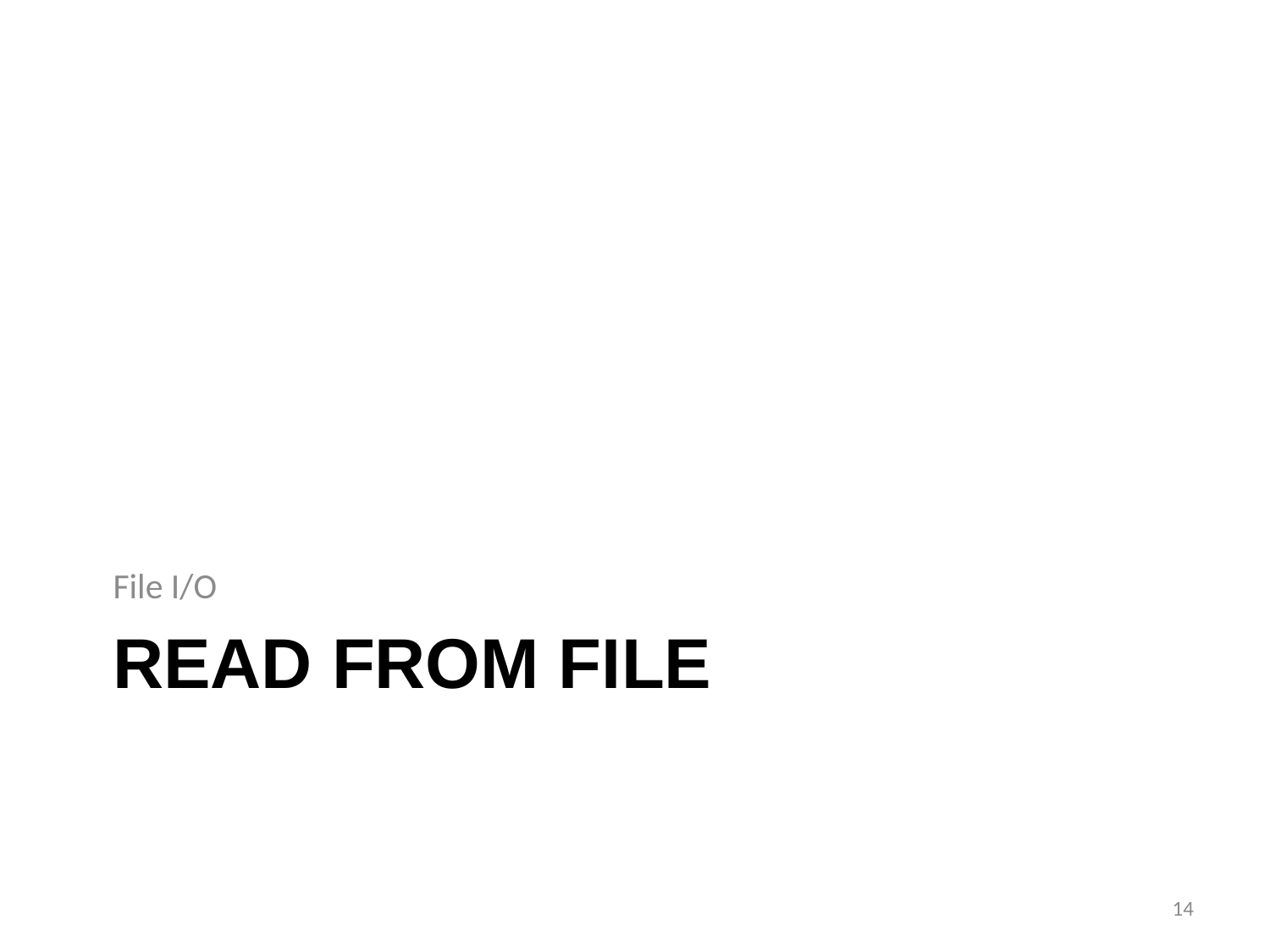

File I/O
# Read from File
14